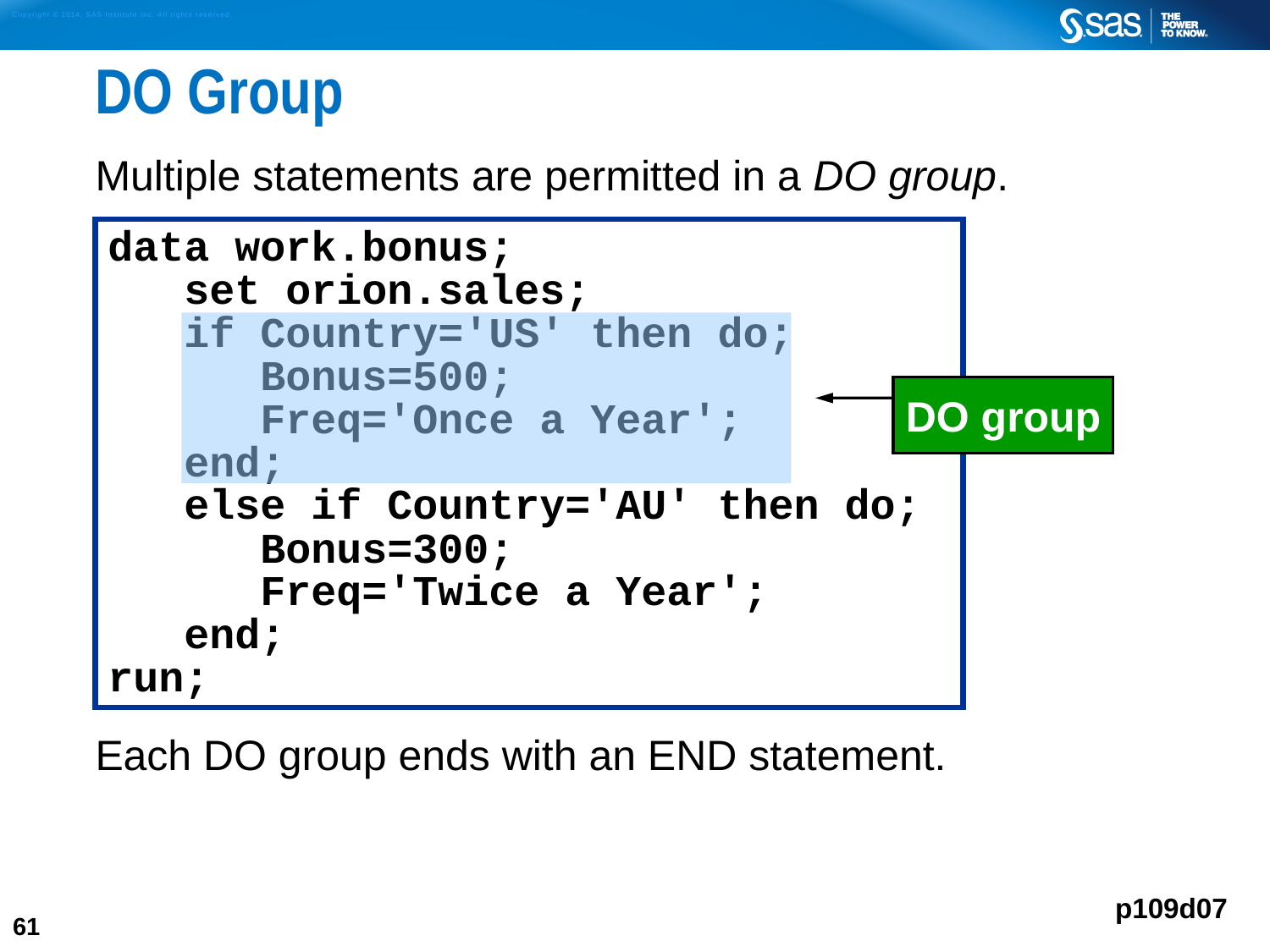

# DO Group
Multiple statements are permitted in a DO group.

Each DO group ends with an END statement.
data work.bonus;
   set orion.sales;
   if Country='US' then do;
      Bonus=500;
	 Freq='Once a Year';
   end;
   else if Country='AU' then do;
      Bonus=300;
	 Freq='Twice a Year';
   end;
run;

DO group

p109d07
61